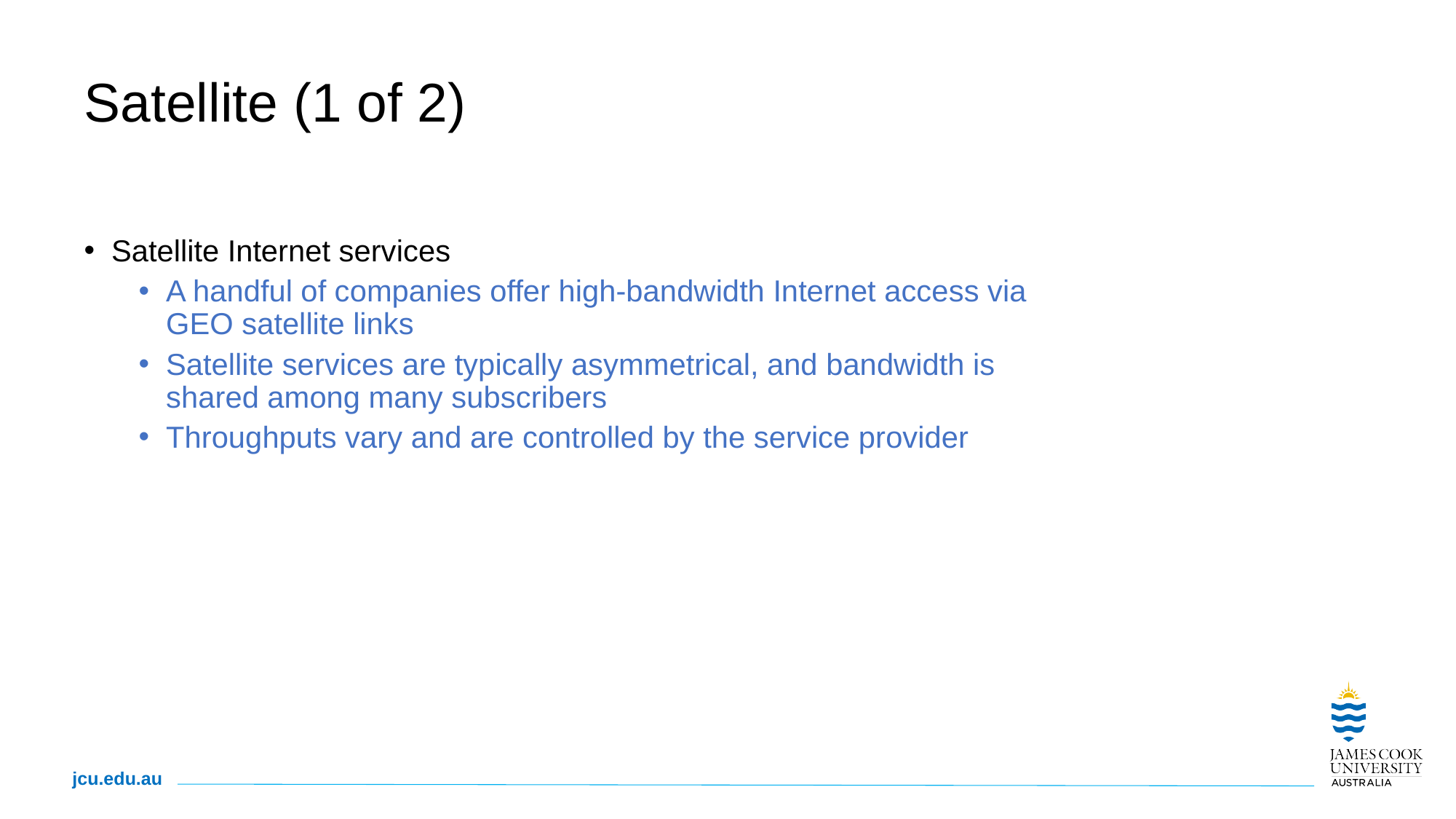

# Satellite (1 of 2)
Satellite Internet services
A handful of companies offer high-bandwidth Internet access via GEO satellite links
Satellite services are typically asymmetrical, and bandwidth is shared among many subscribers
Throughputs vary and are controlled by the service provider